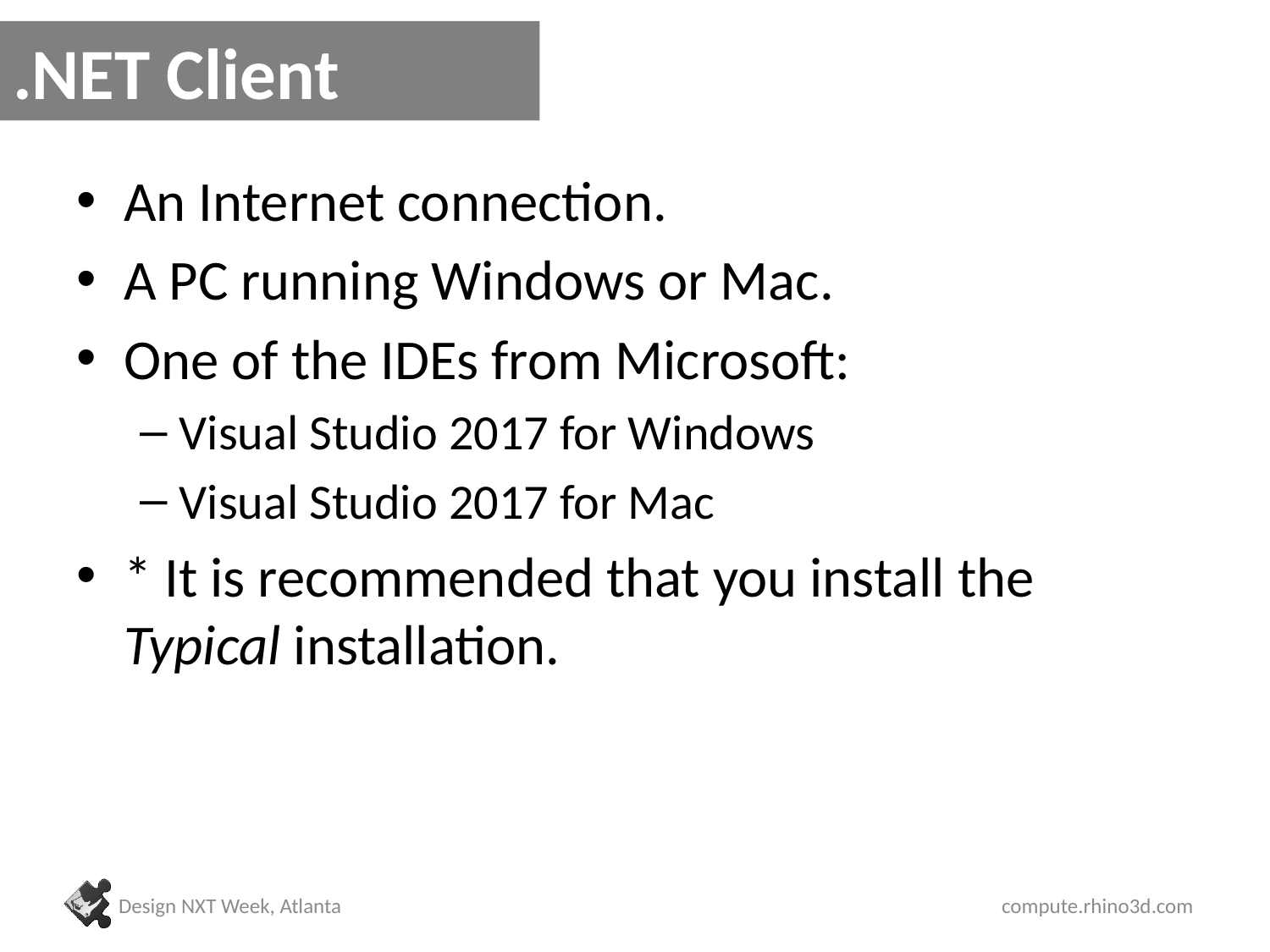

# .NET Client
An Internet connection.
A PC running Windows or Mac.
One of the IDEs from Microsoft:
Visual Studio 2017 for Windows
Visual Studio 2017 for Mac
* It is recommended that you install the Typical installation.
Design NXT Week, Atlanta